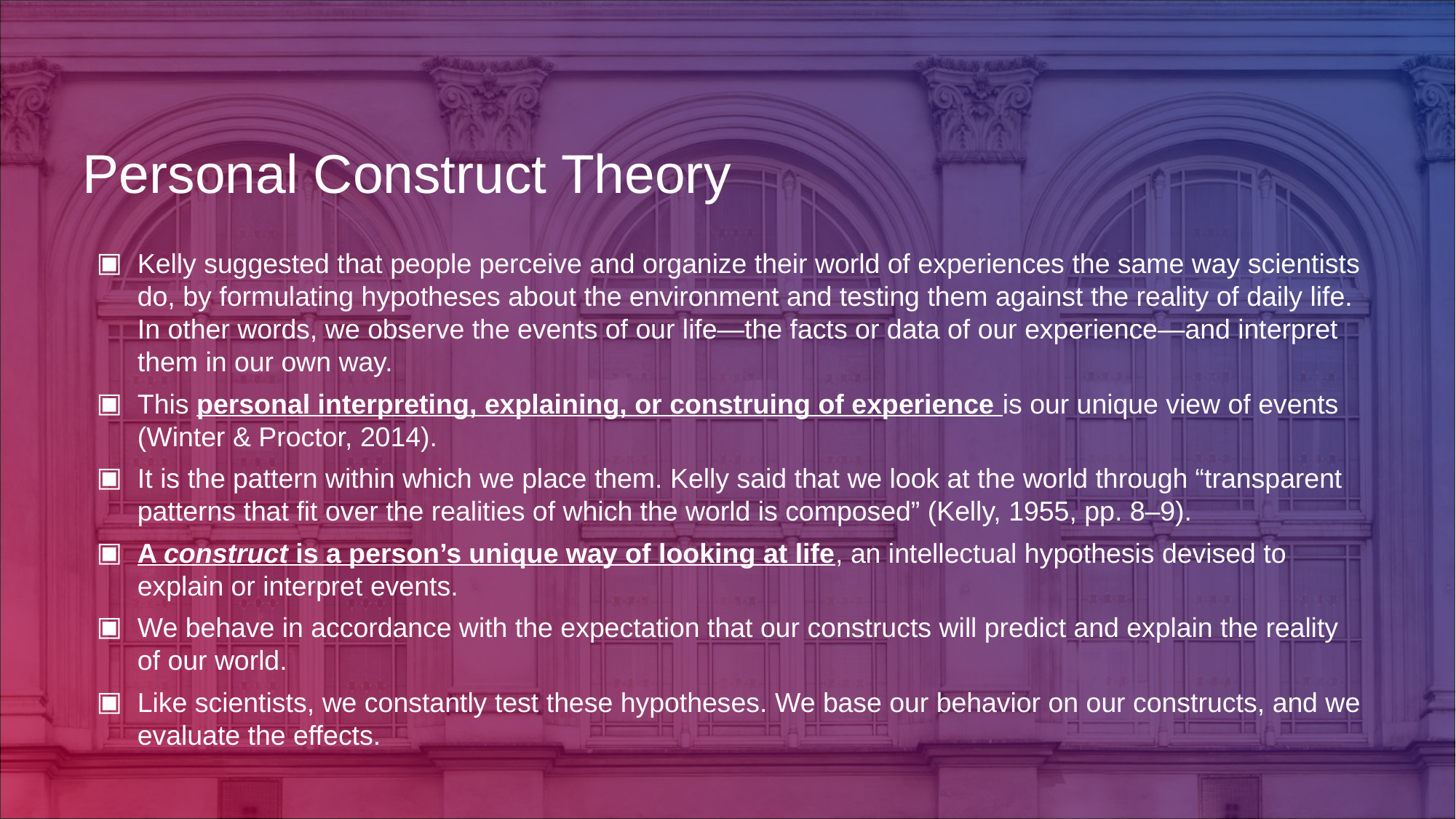

# Personal Construct Theory
Kelly suggested that people perceive and organize their world of experiences the same way scientists do, by formulating hypotheses about the environment and testing them against the reality of daily life. In other words, we observe the events of our life—the facts or data of our experience—and interpret them in our own way.
This personal interpreting, explaining, or construing of experience is our unique view of events (Winter & Proctor, 2014).
It is the pattern within which we place them. Kelly said that we look at the world through “transparent patterns that fit over the realities of which the world is composed” (Kelly, 1955, pp. 8–9).
A construct is a person’s unique way of looking at life, an intellectual hypothesis devised to explain or interpret events.
We behave in accordance with the expectation that our constructs will predict and explain the reality of our world.
Like scientists, we constantly test these hypotheses. We base our behavior on our constructs, and we evaluate the effects.